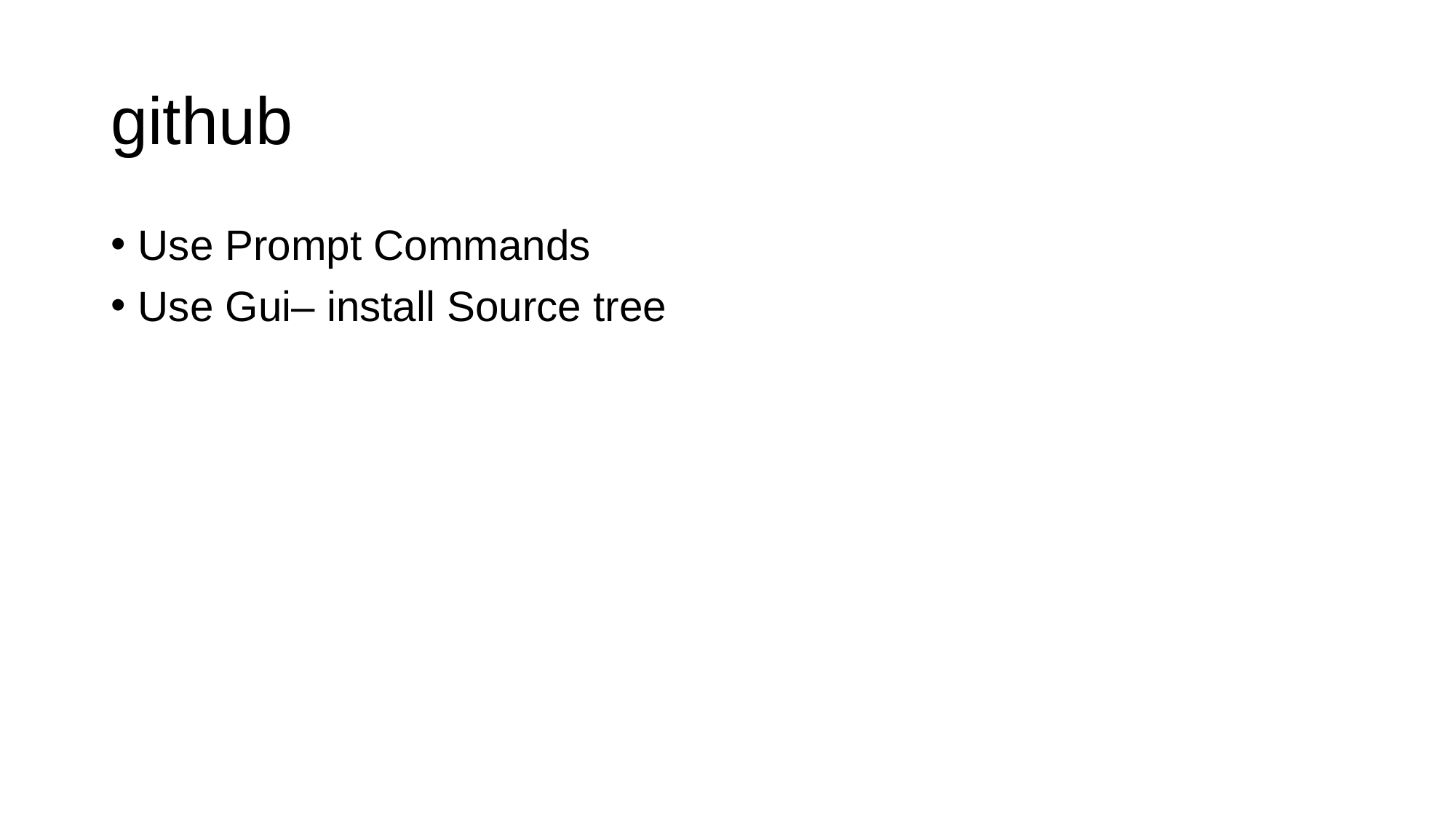

# github
Use Prompt Commands
Use Gui– install Source tree